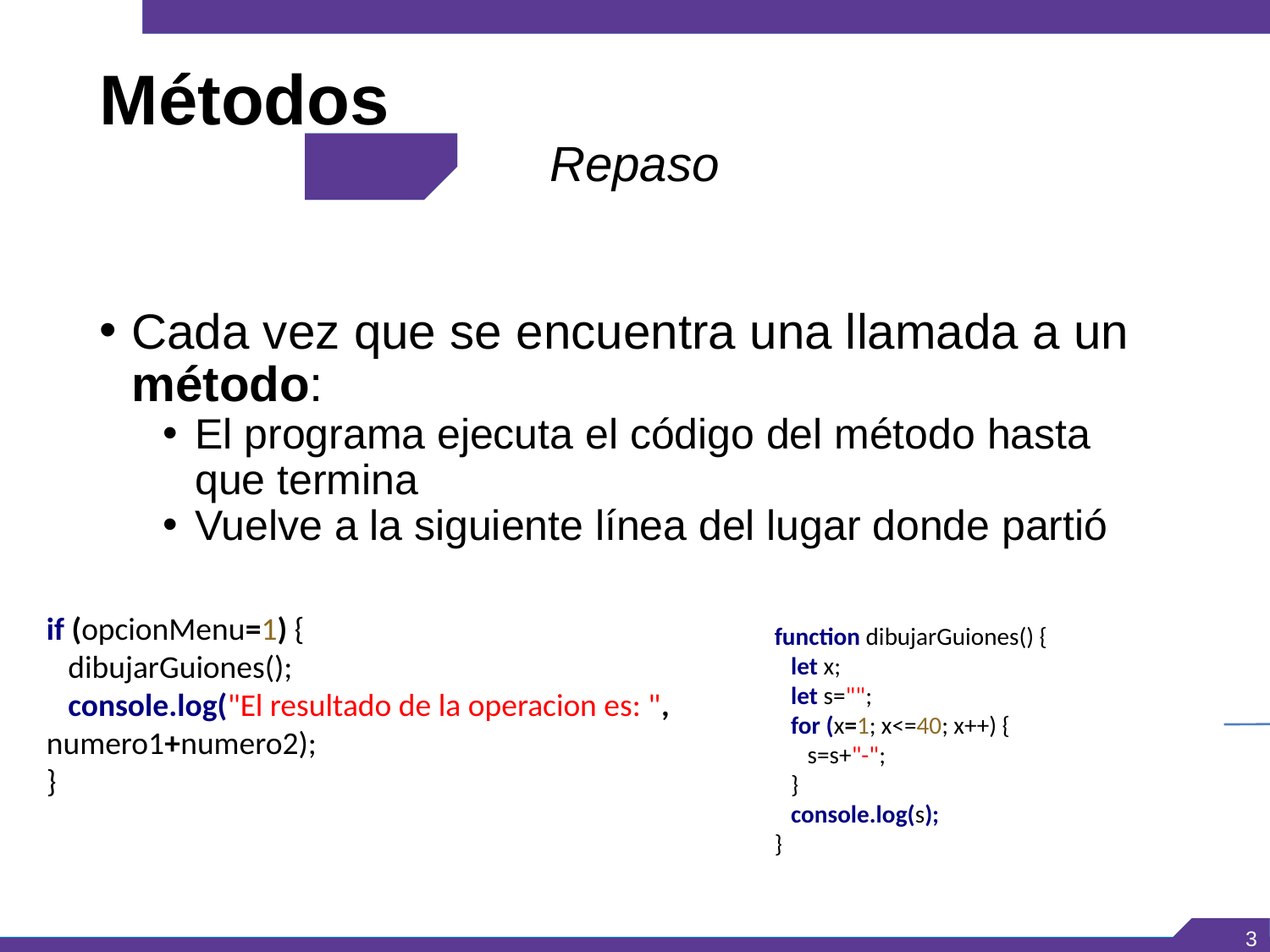

Métodos
Repaso
Cada vez que se encuentra una llamada a un método:
El programa ejecuta el código del método hasta que termina
Vuelve a la siguiente línea del lugar donde partió
if (opcionMenu=1) {
   dibujarGuiones();
   console.log("El resultado de la operacion es: ", numero1+numero2);
}
function dibujarGuiones() {
   let x;
   let s="";
   for (x=1; x<=40; x++) {
      s=s+"-";
   }
   console.log(s);
}

3